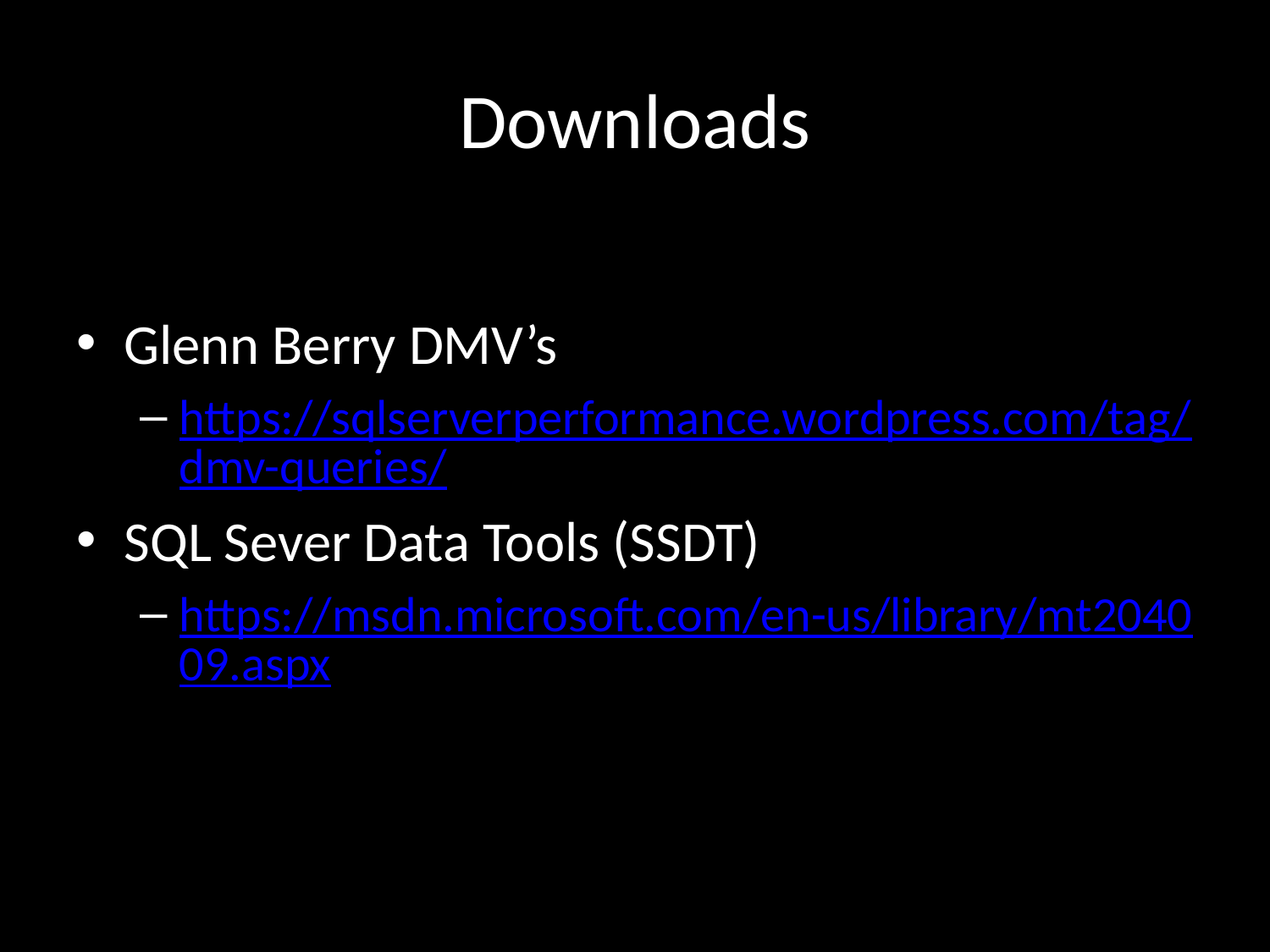

# Downloads

Glenn Berry DMV’s
https://sqlserverperformance.wordpress.com/tag/dmv-queries/
SQL Sever Data Tools (SSDT)
https://msdn.microsoft.com/en-us/library/mt204009.aspx